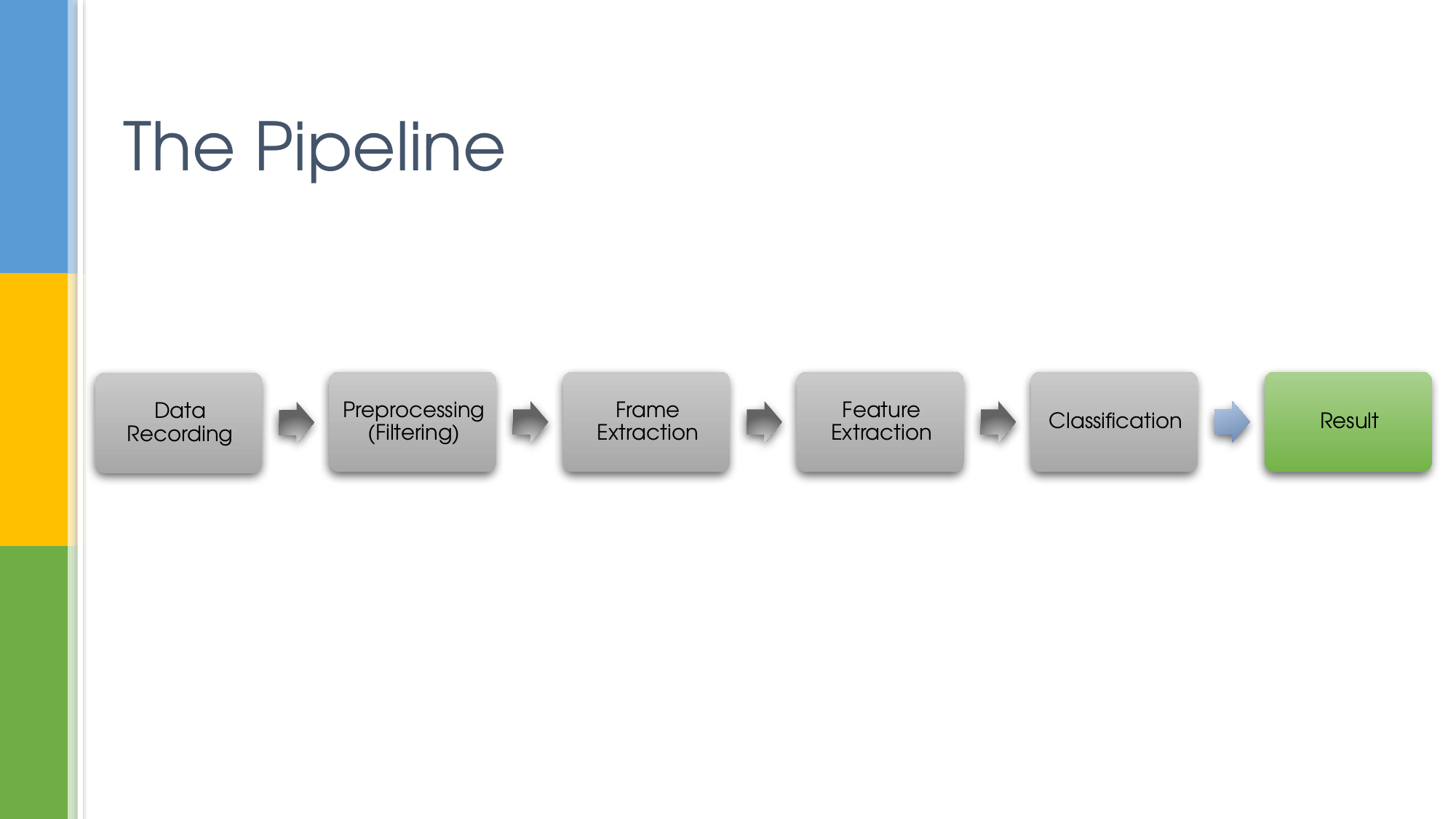

The Pipeline
Data Recording

Preprocessing (Filtering)

Frame Extraction

Feature Extraction

Classification

Result